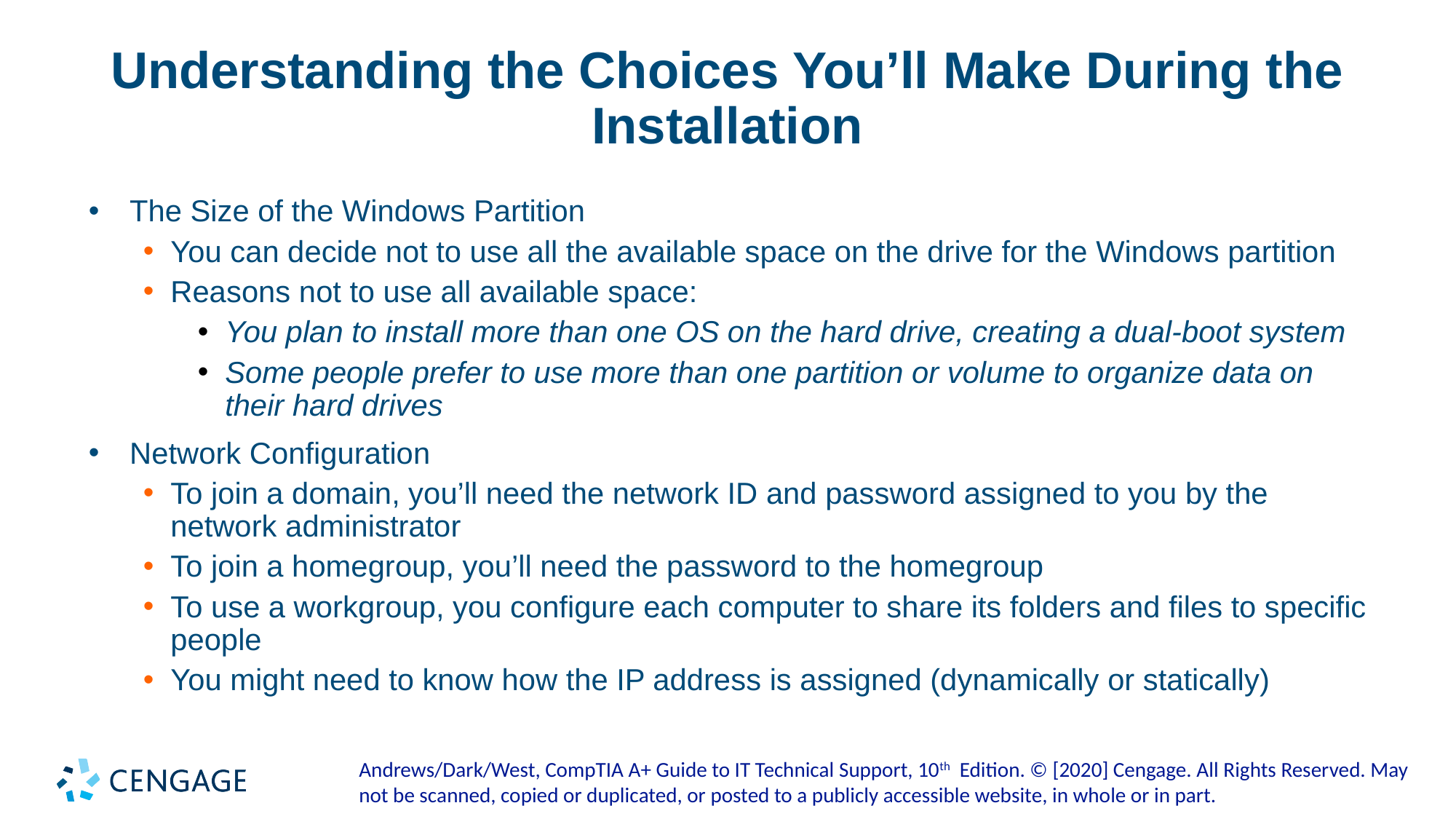

# Understanding the Choices You’ll Make During the Installation
The Size of the Windows Partition
You can decide not to use all the available space on the drive for the Windows partition
Reasons not to use all available space:
You plan to install more than one OS on the hard drive, creating a dual-boot system
Some people prefer to use more than one partition or volume to organize data on their hard drives
Network Configuration
To join a domain, you’ll need the network ID and password assigned to you by the network administrator
To join a homegroup, you’ll need the password to the homegroup
To use a workgroup, you configure each computer to share its folders and files to specific people
You might need to know how the IP address is assigned (dynamically or statically)